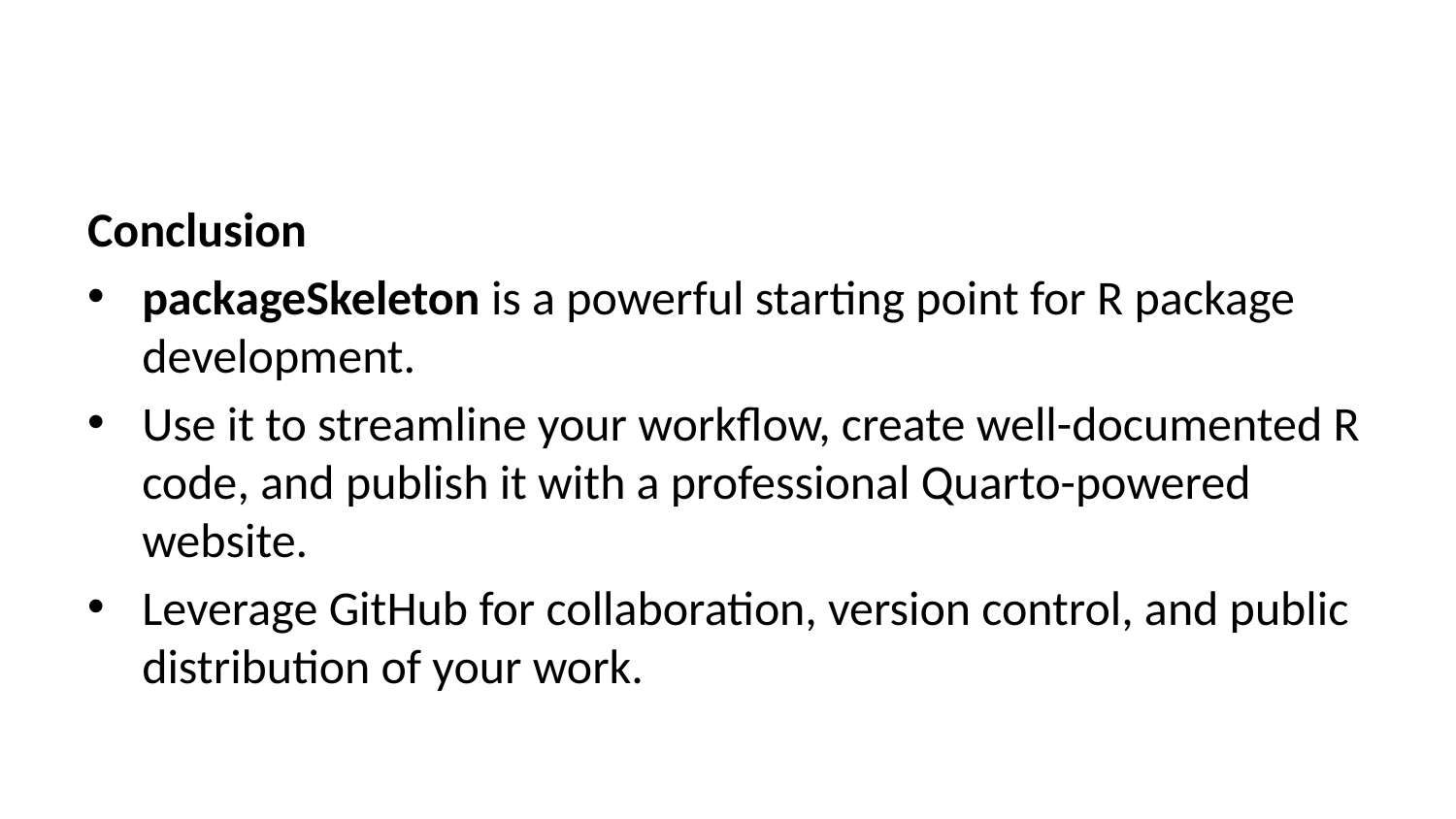

Conclusion
packageSkeleton is a powerful starting point for R package development.
Use it to streamline your workflow, create well-documented R code, and publish it with a professional Quarto-powered website.
Leverage GitHub for collaboration, version control, and public distribution of your work.